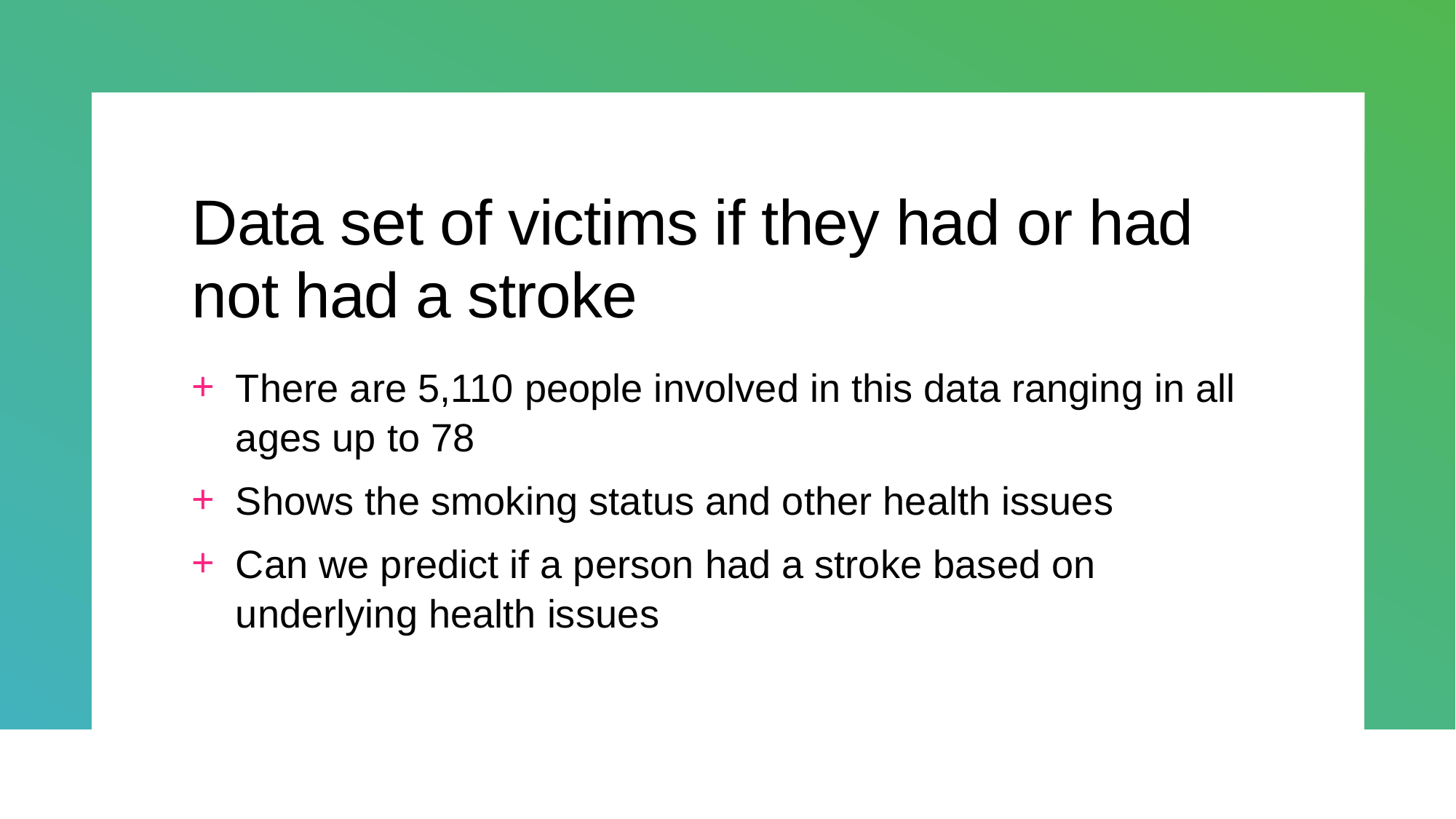

# Data set of victims if they had or had not had a stroke
There are 5,110 people involved in this data ranging in all ages up to 78
Shows the smoking status and other health issues
Can we predict if a person had a stroke based on underlying health issues